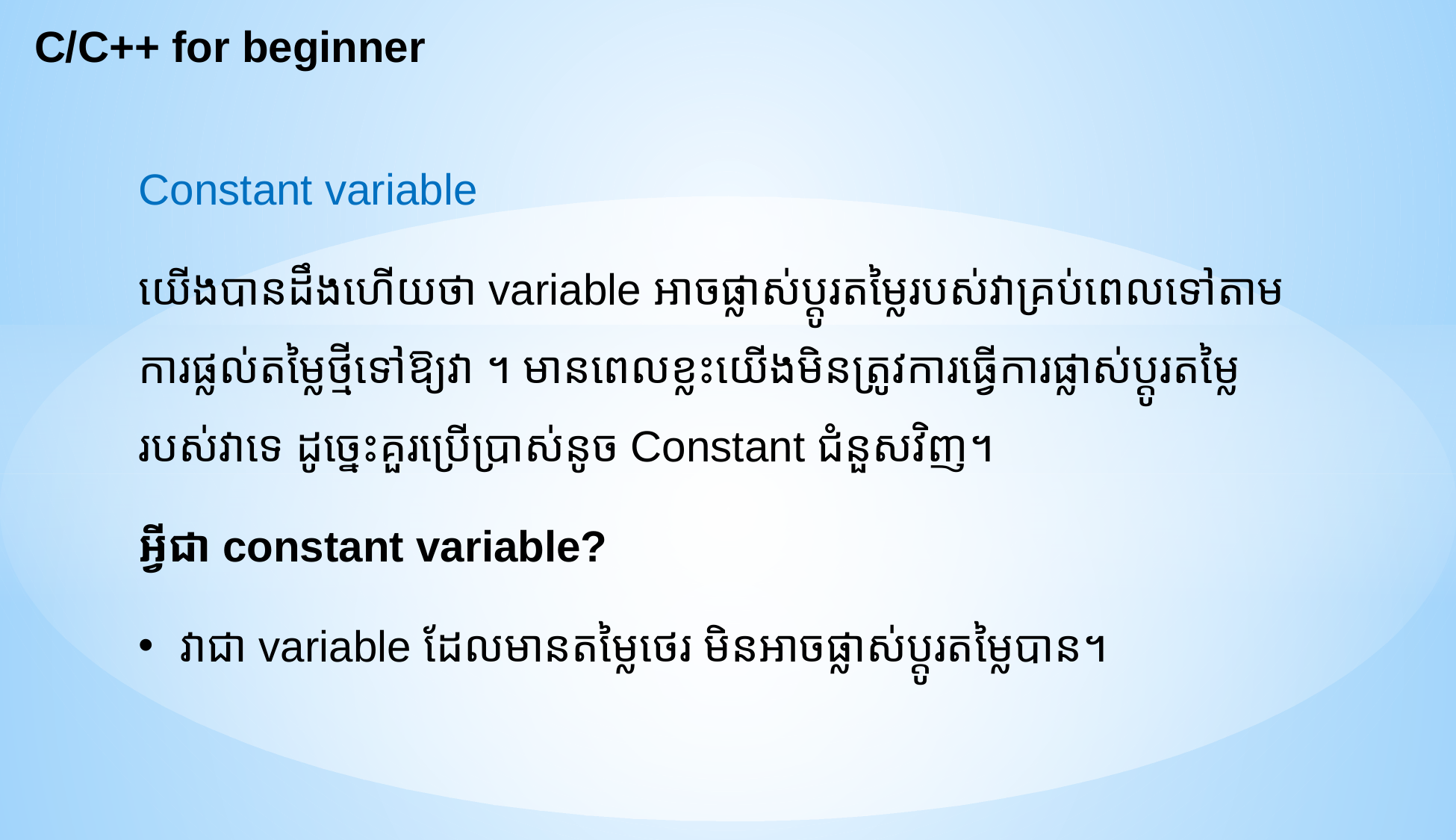

C/C++ for beginner
Constant variable
យើងបានដឹងហើយថា variable អាចផ្លាស់ប្តូរតម្លៃរបស់វាគ្រប់ពេលទៅតាមការផ្លល់តម្លៃថ្មីទៅឱ្យវា ។ មានពេលខ្លះយើងមិនត្រូវការធ្វើការផ្លាស់ប្តូរតម្លៃរបស់វាទេ ដូច្នេះគួរប្រើប្រាស់នូច Constant ជំនួសវិញ។
អ្វីជា constant variable?
វាជា variable ដែលមានតម្លៃថេរ មិនអាចផ្លាស់ប្តូរតម្លៃបាន។